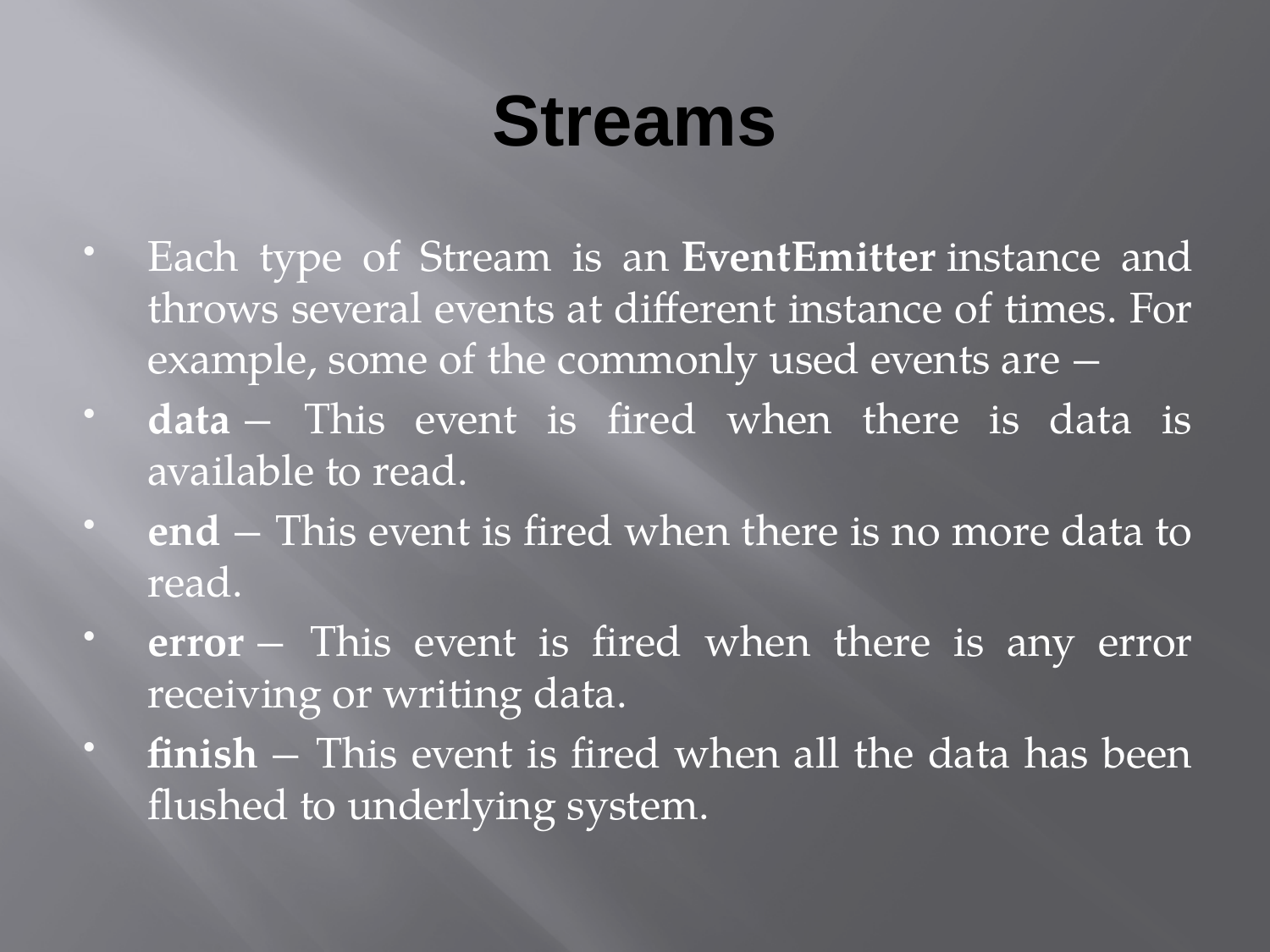

# Streams
Each type of Stream is an EventEmitter instance and throws several events at different instance of times. For example, some of the commonly used events are −
data − This event is fired when there is data is available to read.
end − This event is fired when there is no more data to read.
error − This event is fired when there is any error receiving or writing data.
finish − This event is fired when all the data has been flushed to underlying system.